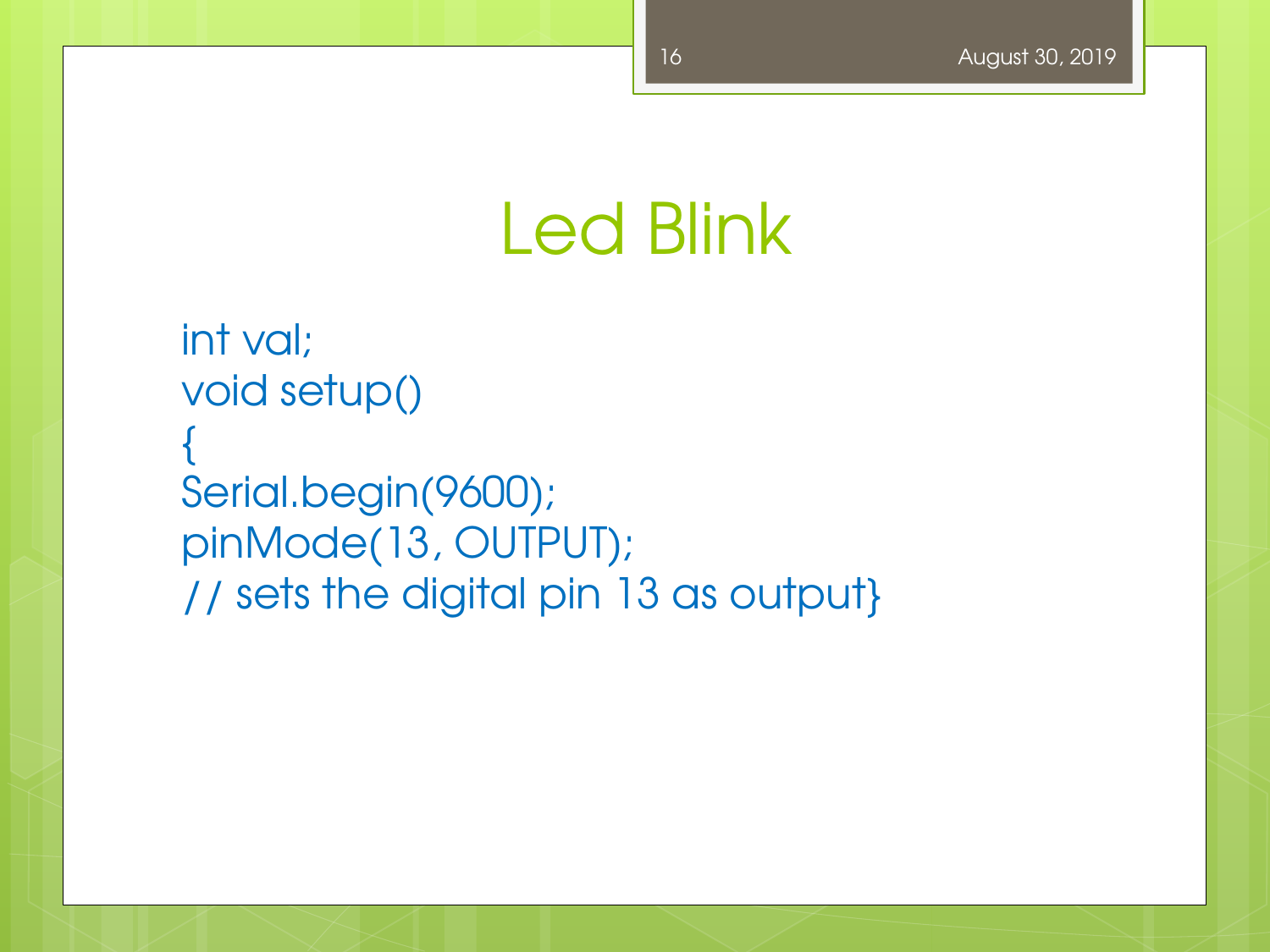

16
August 30, 2019
# Led Blink
int val;
void setup()
{
Serial.begin(9600);
pinMode(13, OUTPUT);
// sets the digital pin 13 as output}